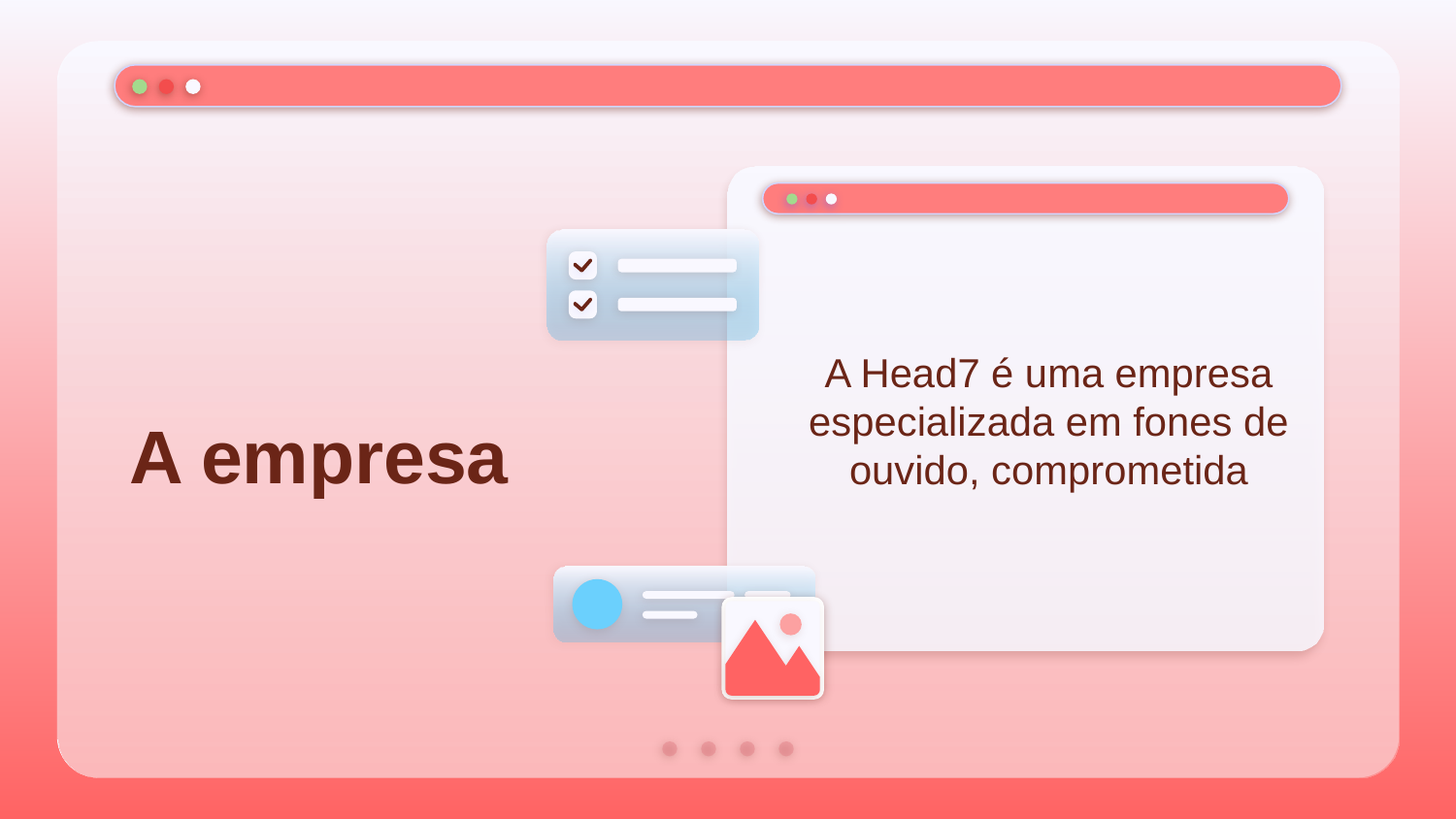

A Head7 é uma empresa especializada em fones de ouvido, comprometida
# A empresa